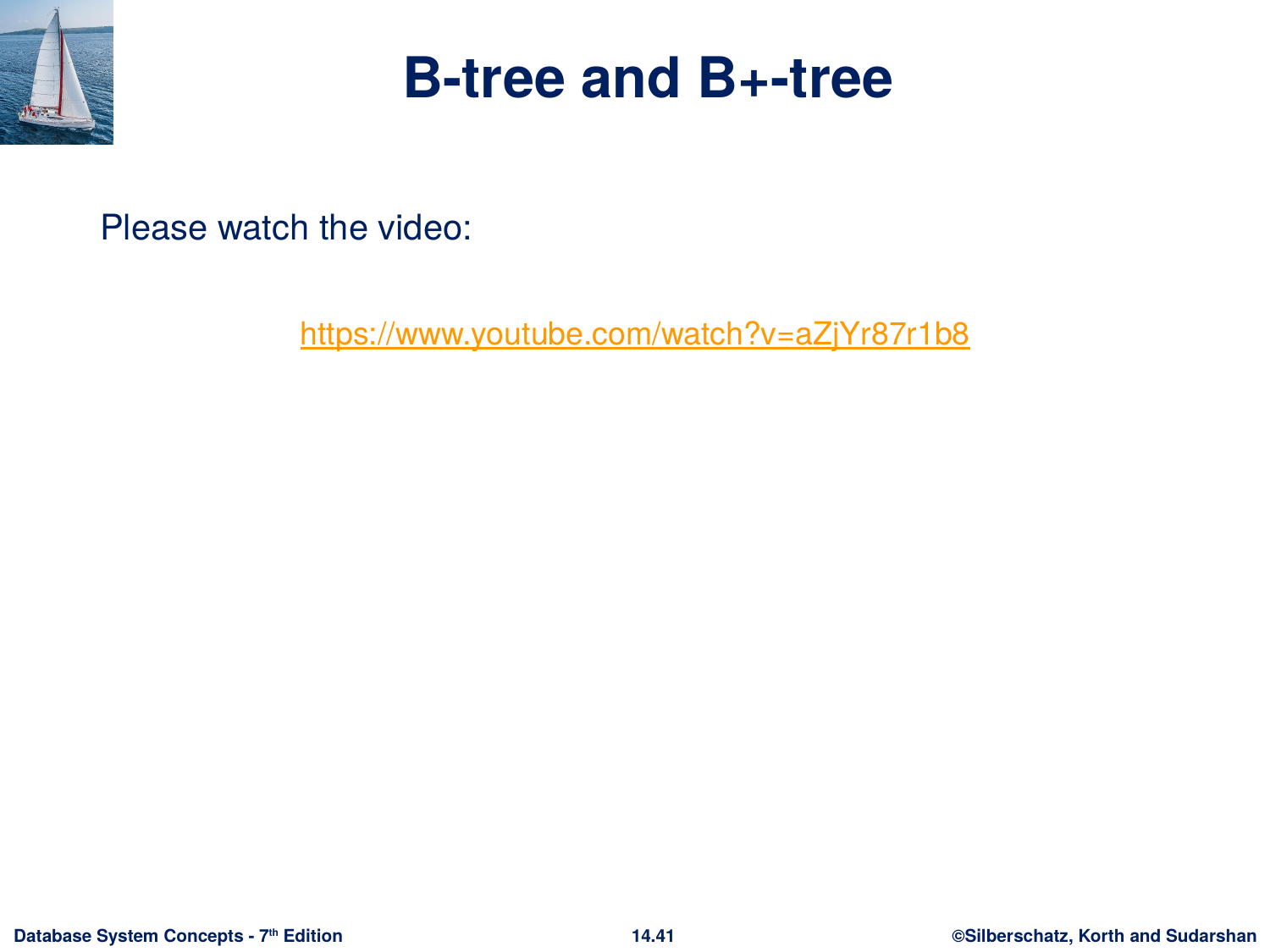

# B-tree and B+-tree

Please watch the video:

https://www.youtube.com/watch?v=aZjYr87r1b8